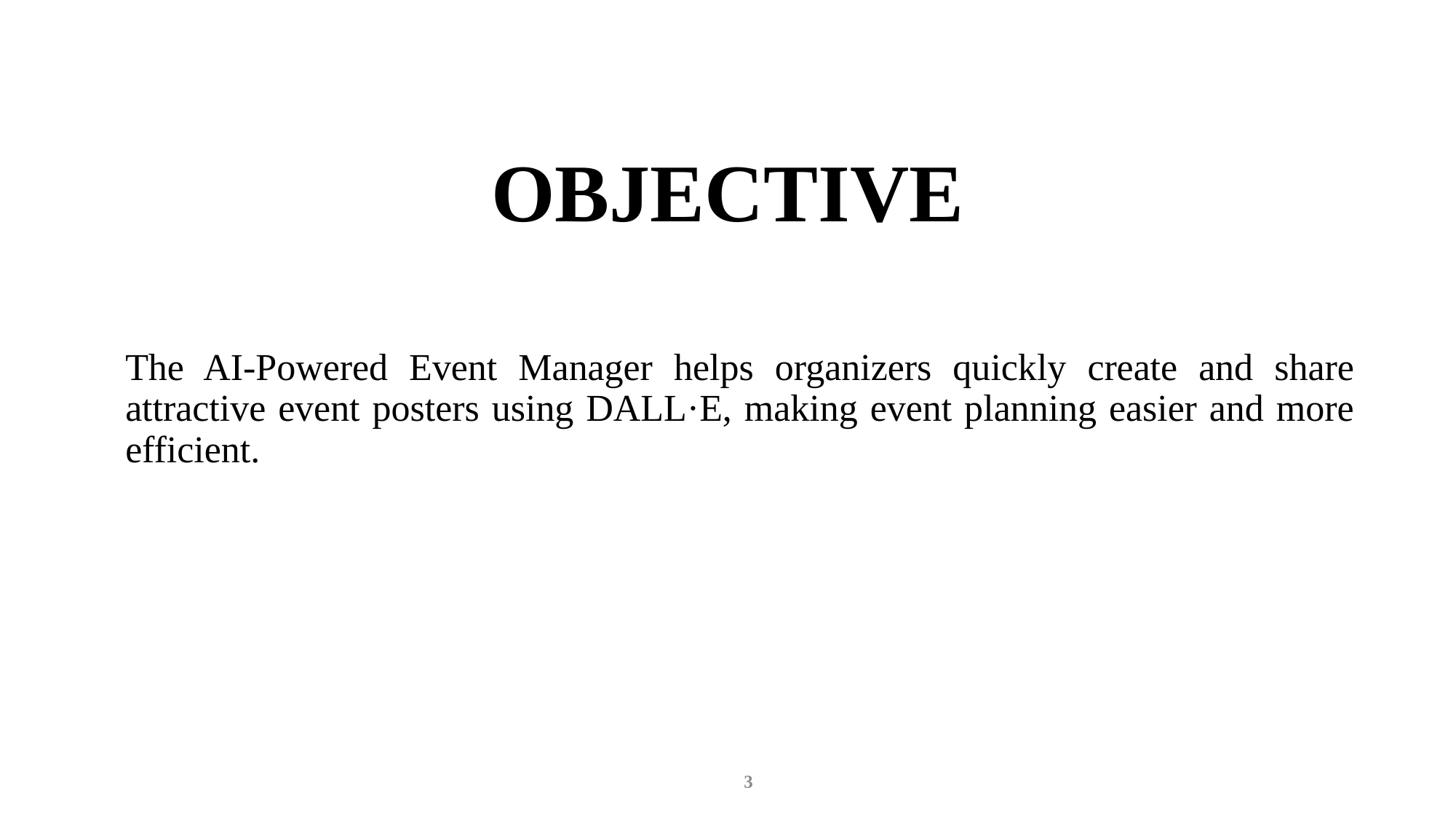

# OBJECTIVE

The AI-Powered Event Manager helps organizers quickly create and share attractive event posters using DALL·E, making event planning easier and more efficient.
3